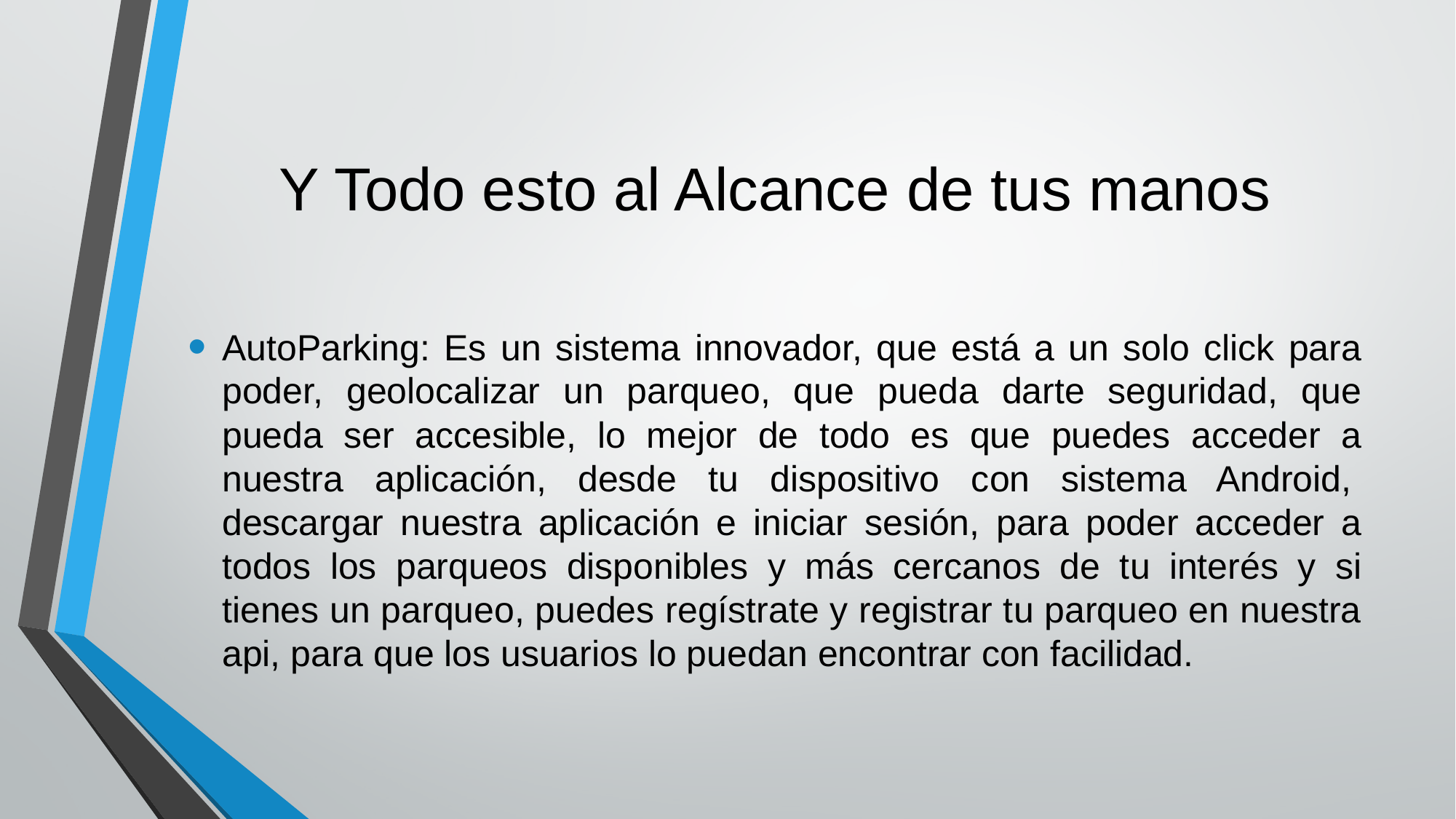

# Y Todo esto al Alcance de tus manos
AutoParking: Es un sistema innovador, que está a un solo click para poder, geolocalizar un parqueo, que pueda darte seguridad, que pueda ser accesible, lo mejor de todo es que puedes acceder a nuestra aplicación, desde tu dispositivo con sistema Android,  descargar nuestra aplicación e iniciar sesión, para poder acceder a todos los parqueos disponibles y más cercanos de tu interés y si tienes un parqueo, puedes regístrate y registrar tu parqueo en nuestra api, para que los usuarios lo puedan encontrar con facilidad.